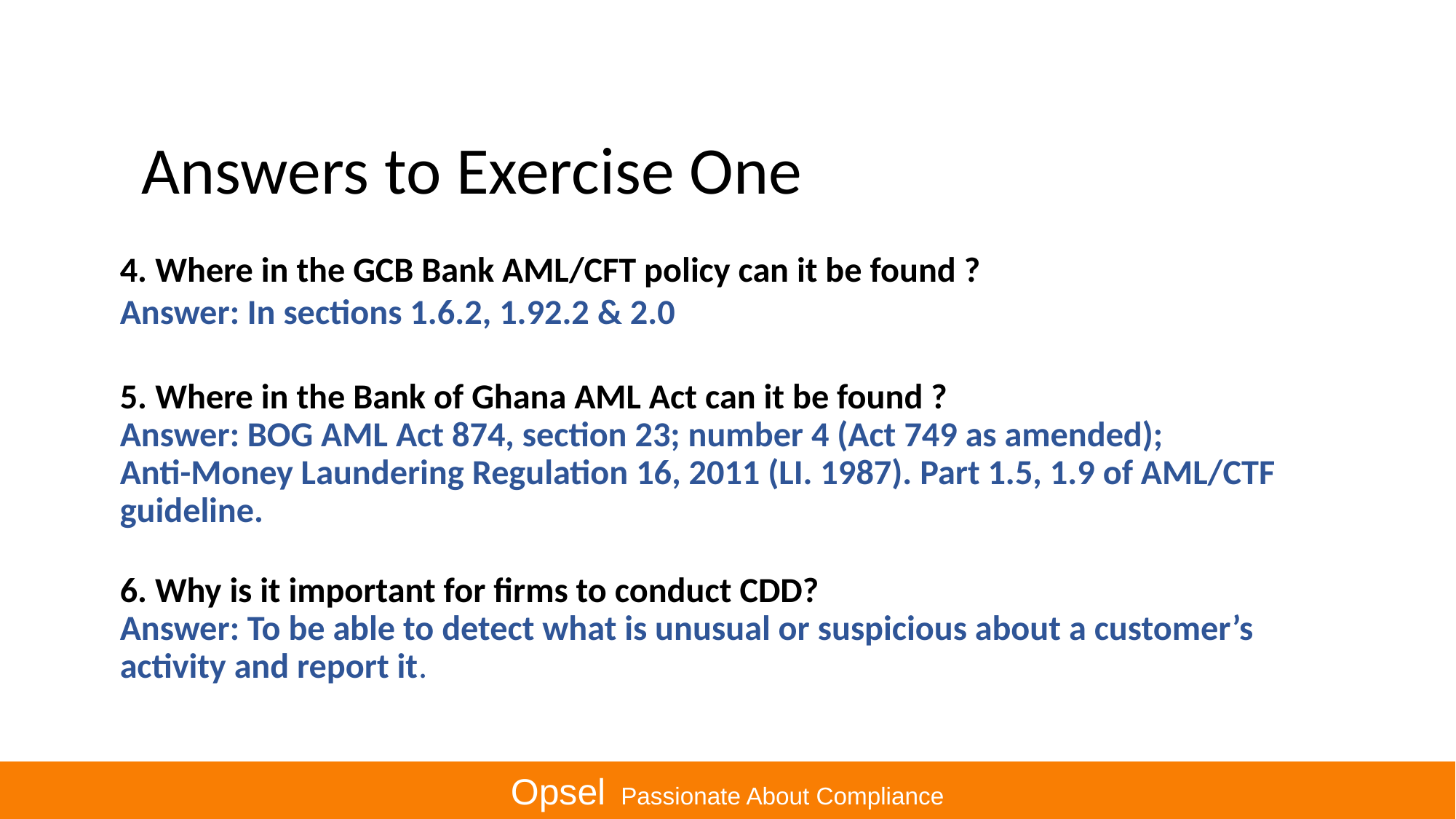

# Answers to Exercise One
4. Where in the GCB Bank AML/CFT policy can it be found ?
Answer: In sections 1.6.2, 1.92.2 & 2.0

5. Where in the Bank of Ghana AML Act can it be found ?
Answer: BOG AML Act 874, section 23; number 4 (Act 749 as amended);
Anti-Money Laundering Regulation 16, 2011 (LI. 1987). Part 1.5, 1.9 of AML/CTF guideline.

6. Why is it important for firms to conduct CDD?
Answer: To be able to detect what is unusual or suspicious about a customer’s activity and report it.
Opsel  Passionate About Compliance